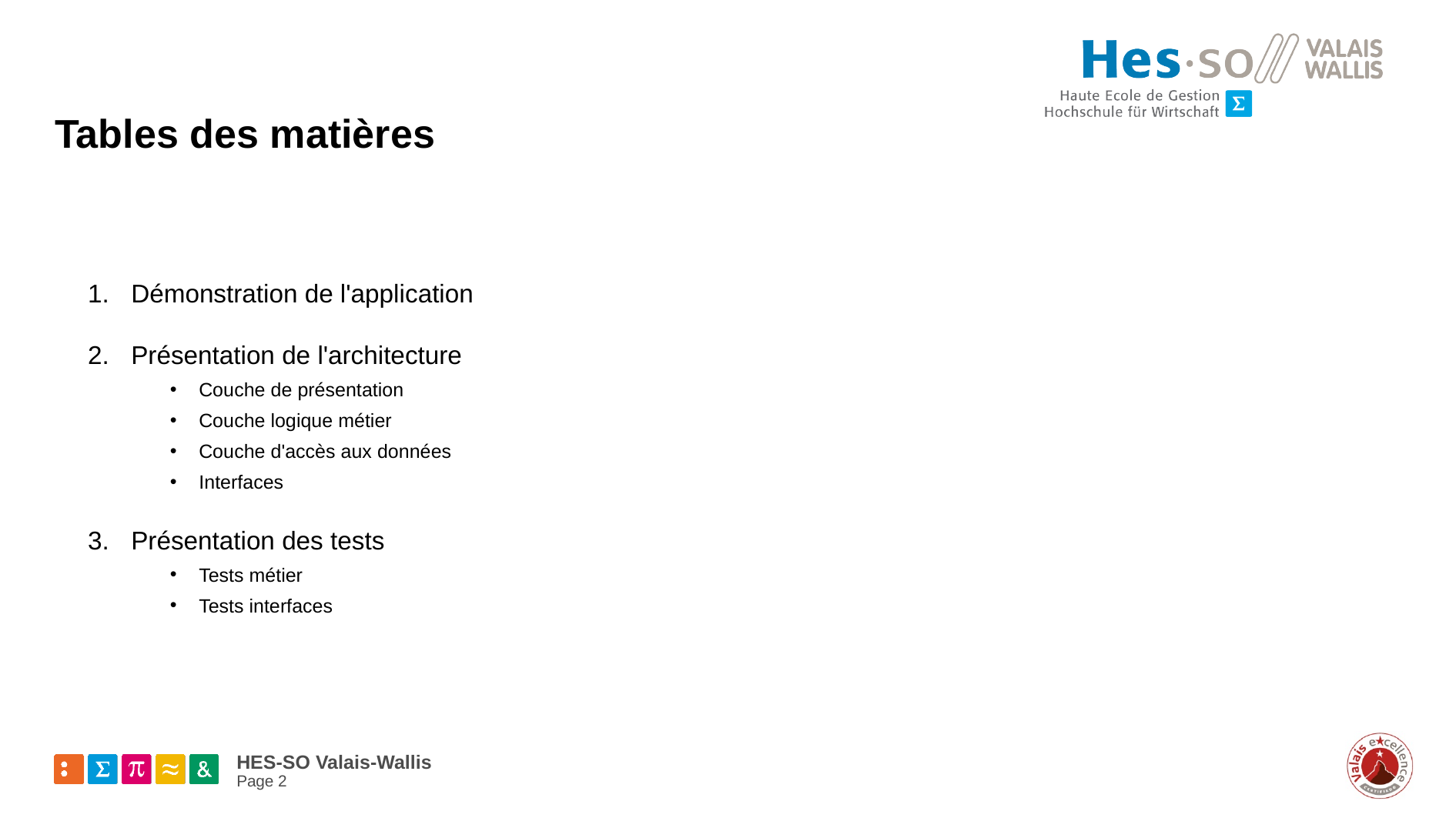

Tables des matières
Démonstration de l'application

Présentation de l'architecture
Couche de présentation
Couche logique métier
Couche d'accès aux données
Interfaces

Présentation des tests
Tests métier
Tests interfaces